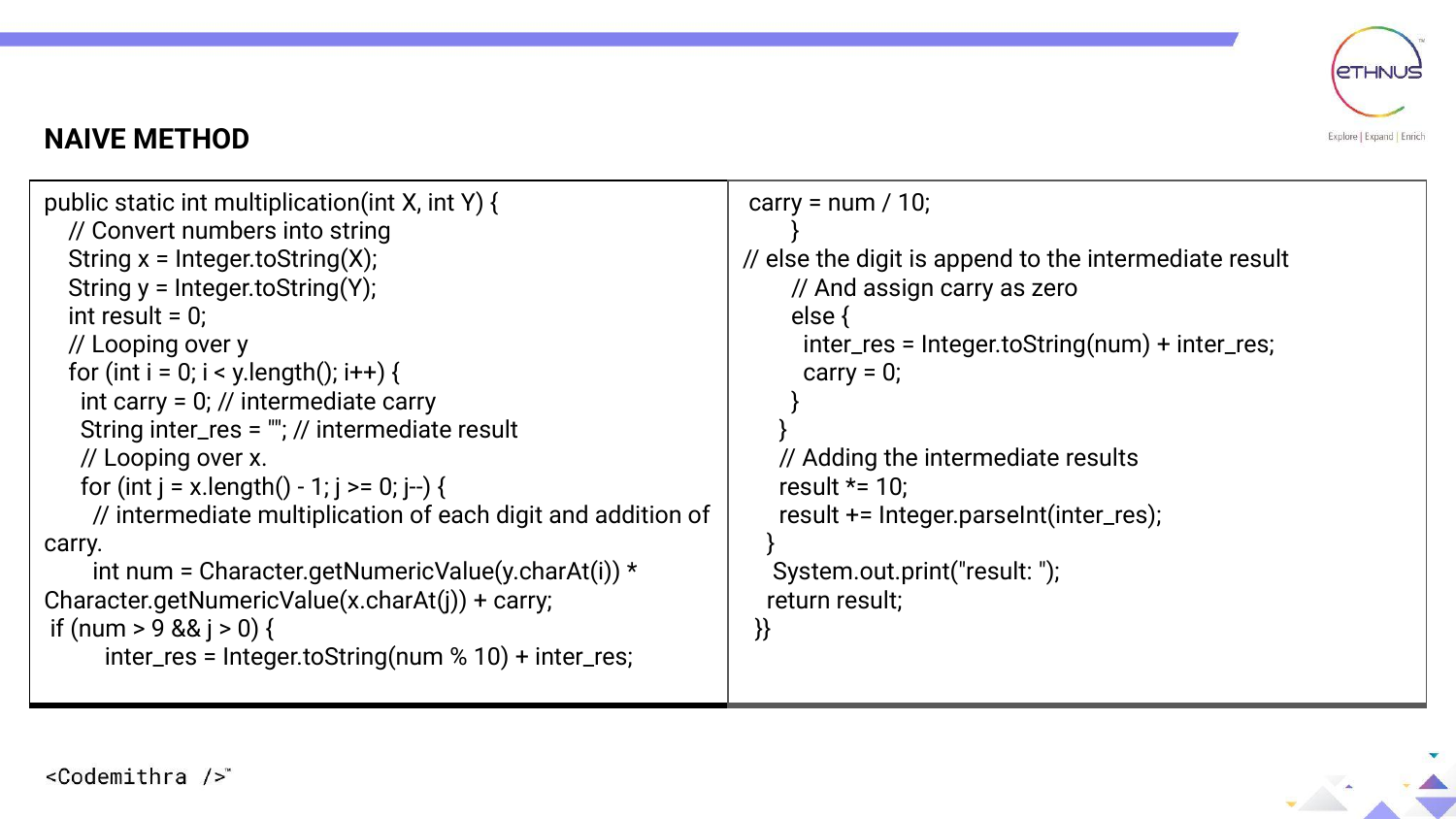

NAIVE METHOD

| public static int multiplication(int X, int Y) { // Convert numbers into string String x = Integer.toString(X); String y = Integer.toString(Y); int result = 0; // Looping over y for (int i = 0; i < y.length(); i++) { int carry = 0; // intermediate carry String inter\_res = ""; // intermediate result // Looping over x. for (int j = x.length() - 1; j >= 0; j--) { // intermediate multiplication of each digit and addition of carry. int num = Character.getNumericValue(y.charAt(i)) \* Character.getNumericValue(x.charAt(j)) + carry; if (num > 9 && j > 0) { inter\_res = Integer.toString(num % 10) + inter\_res; | carry = num / 10; } // else the digit is append to the intermediate result // And assign carry as zero else { inter\_res = Integer.toString(num) + inter\_res; carry = 0; } } // Adding the intermediate results result \*= 10; result += Integer.parseInt(inter\_res); } System.out.print("result: "); return result; }} |
| --- | --- |